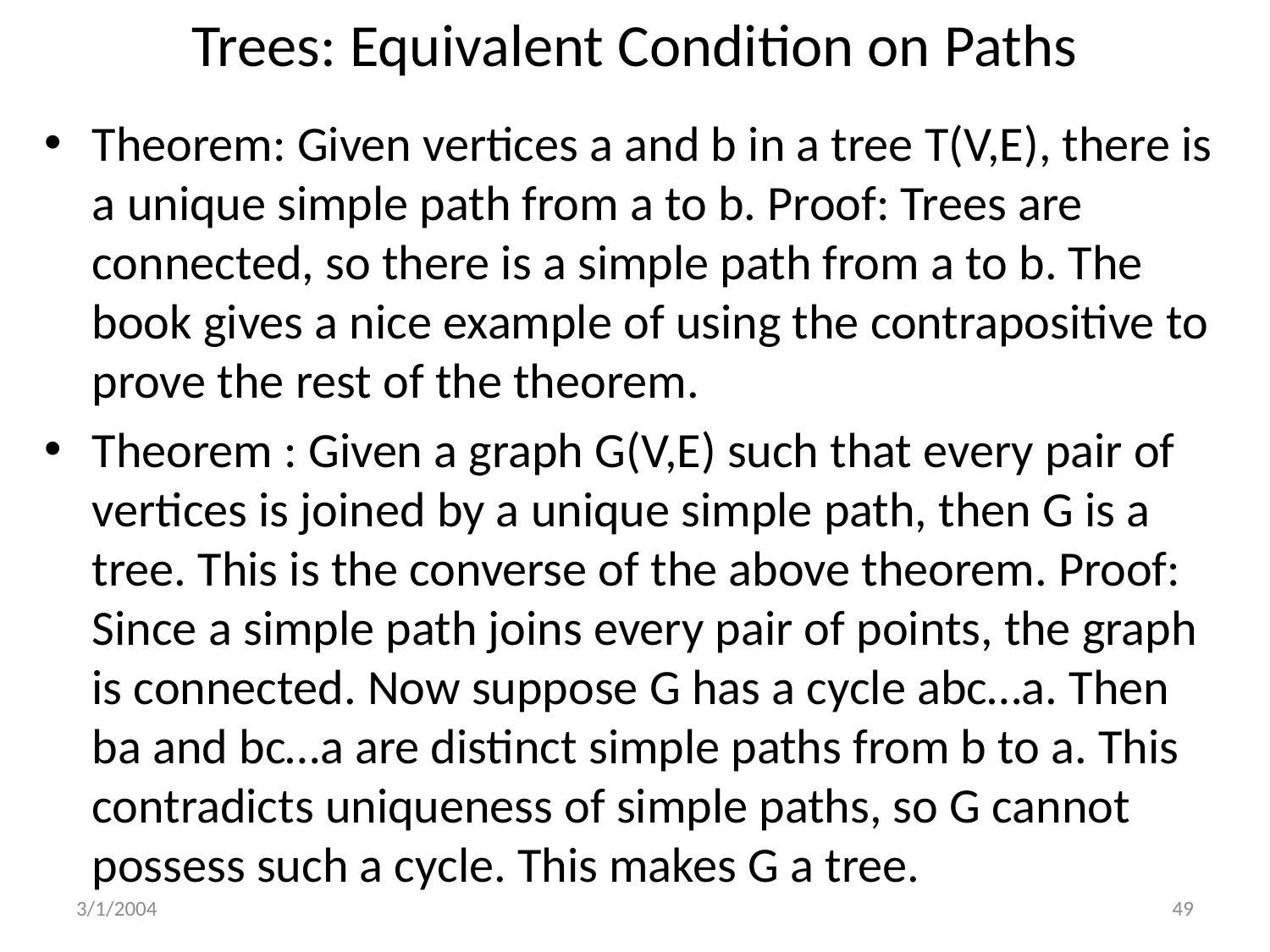

# Trees: Equivalent Condition on Paths
Theorem: Given vertices a and b in a tree T(V,E), there is a unique simple path from a to b. Proof: Trees are connected, so there is a simple path from a to b. The book gives a nice example of using the contrapositive to prove the rest of the theorem.
Theorem : Given a graph G(V,E) such that every pair of vertices is joined by a unique simple path, then G is a tree. This is the converse of the above theorem. Proof: Since a simple path joins every pair of points, the graph is connected. Now suppose G has a cycle abc…a. Then ba and bc…a are distinct simple paths from b to a. This contradicts uniqueness of simple paths, so G cannot possess such a cycle. This makes G a tree.
3/1/2004
49